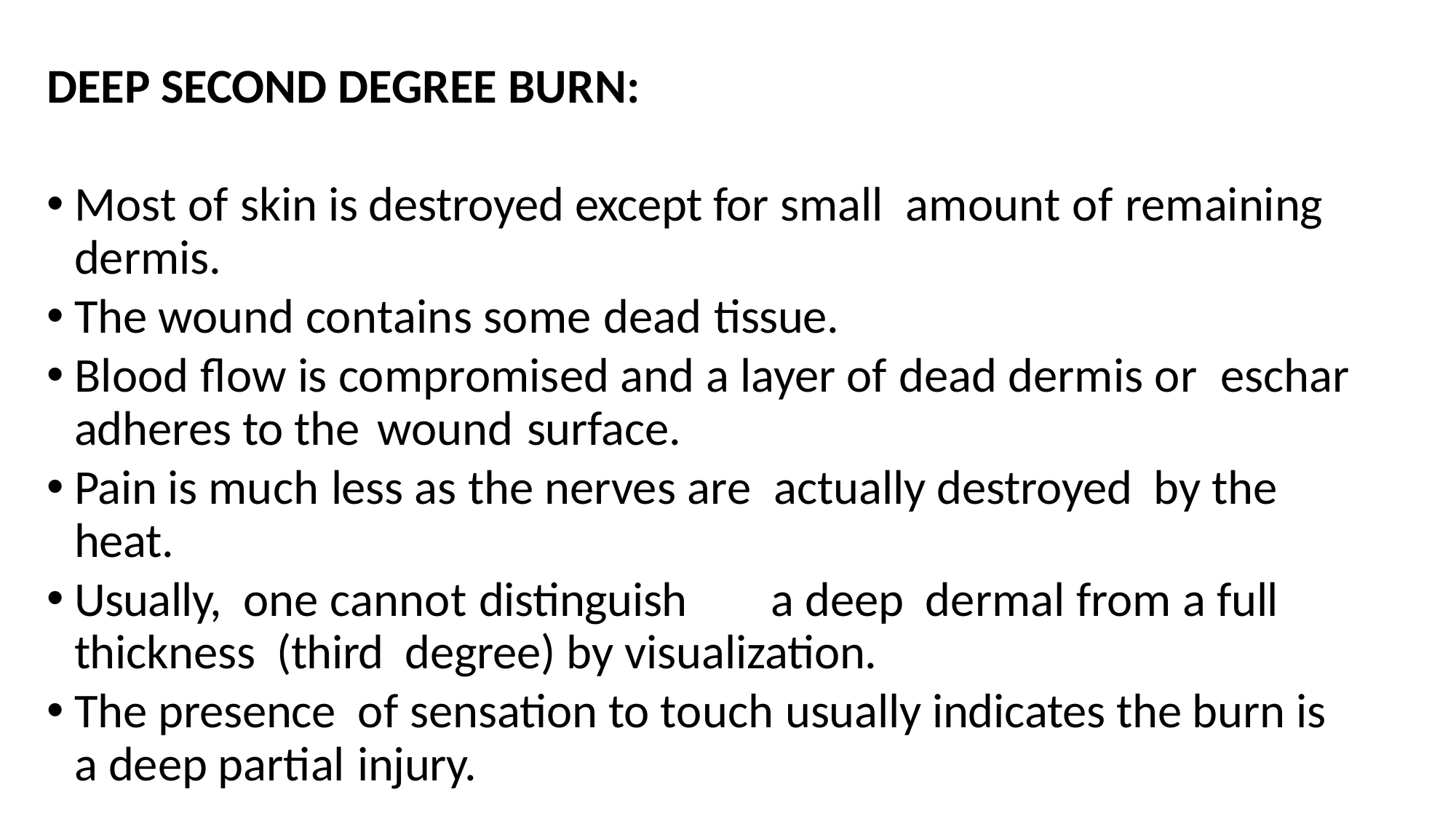

DEEP SECOND DEGREE BURN:

Most of skin is destroyed except for small  amount of remaining dermis.
The wound contains some dead tissue.
Blood flow is compromised and a layer of dead dermis or  eschar adheres to the wound surface.
Pain is much less as the nerves are  actually destroyed  by the heat.
Usually,  one cannot distinguish	a deep  dermal from a full thickness  (third  degree) by visualization.
The presence  of sensation to touch usually indicates the burn is a deep partial injury.